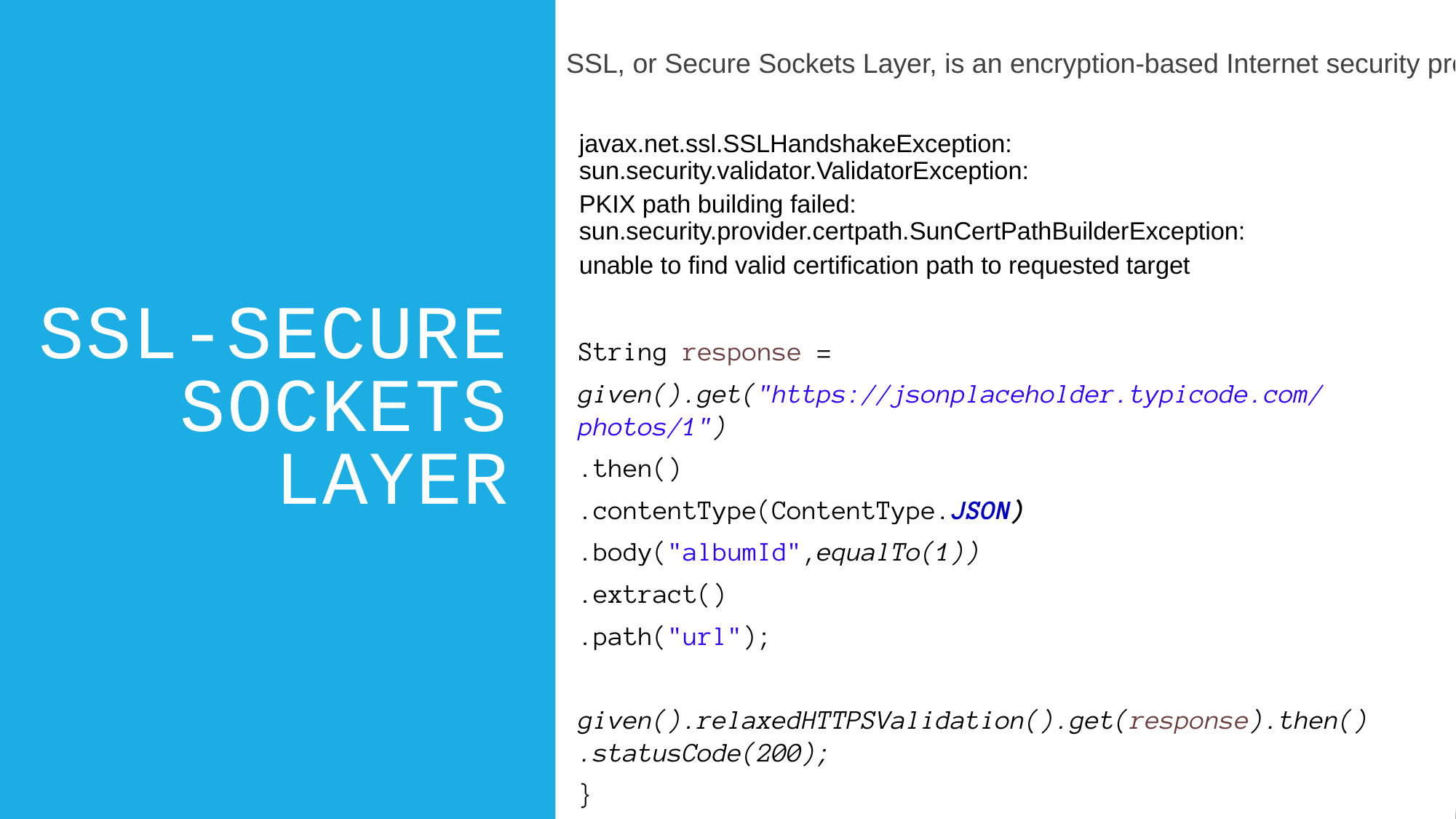

SSL, or Secure Sockets Layer, is an encryption-based Internet security protocol
# SSL-Secure Sockets Layer
javax.net.ssl.SSLHandshakeException: sun.security.validator.ValidatorException:
PKIX path building failed: sun.security.provider.certpath.SunCertPathBuilderException:
unable to find valid certification path to requested target
String response =
given().get("https://jsonplaceholder.typicode.com/photos/1")
.then()
.contentType(ContentType.JSON)
.body("albumId",equalTo(1))
.extract()
.path("url");

given().relaxedHTTPSValidation().get(response).then().statusCode(200);
}